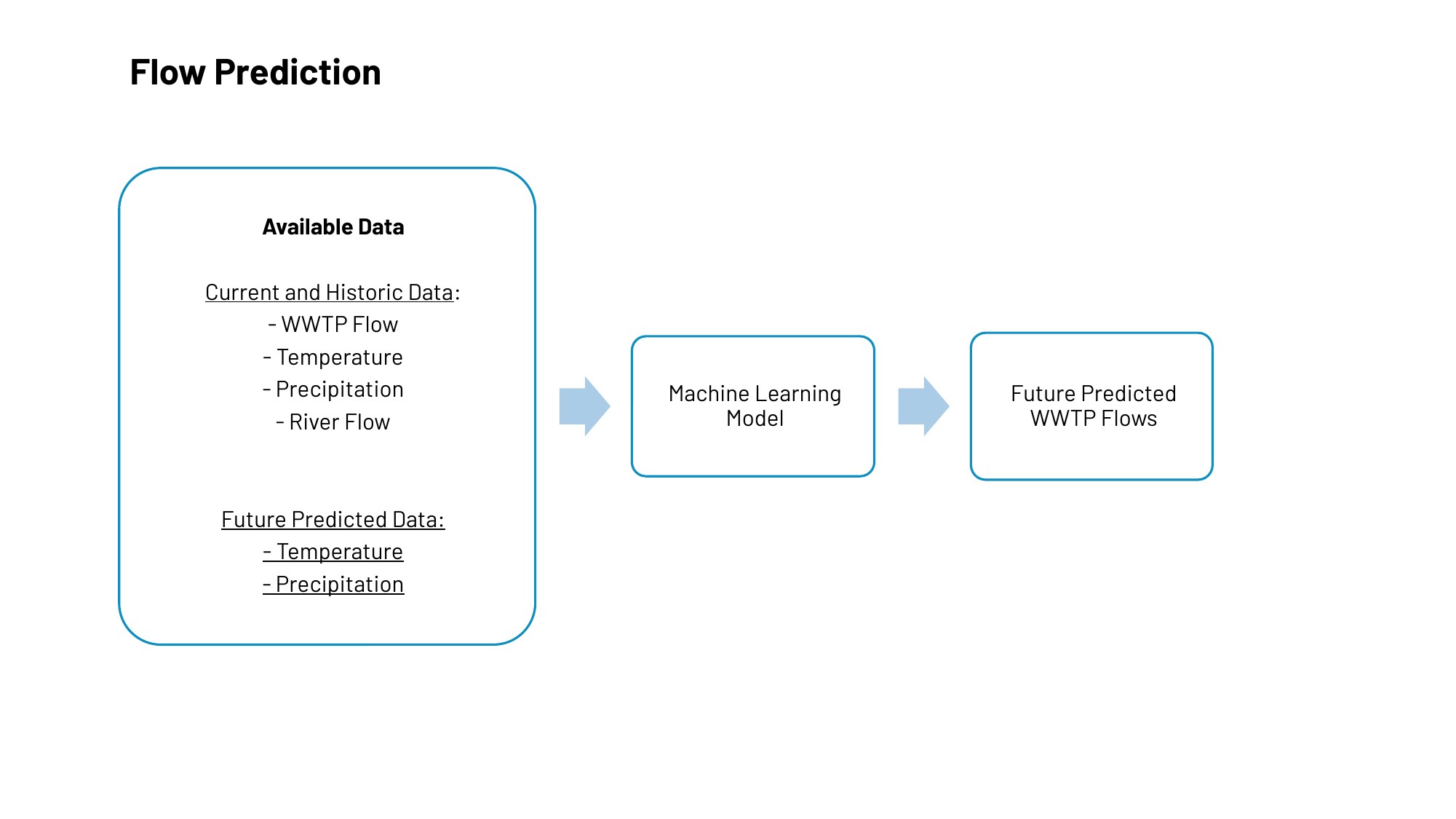

Flow Prediction
Available Data

Current and Historic Data:
- WWTP Flow
- Temperature
- Precipitation
- River Flow

Future Predicted Data:
- Temperature
- Precipitation

Machine Learning Model

Future Predicted WWTP Flows